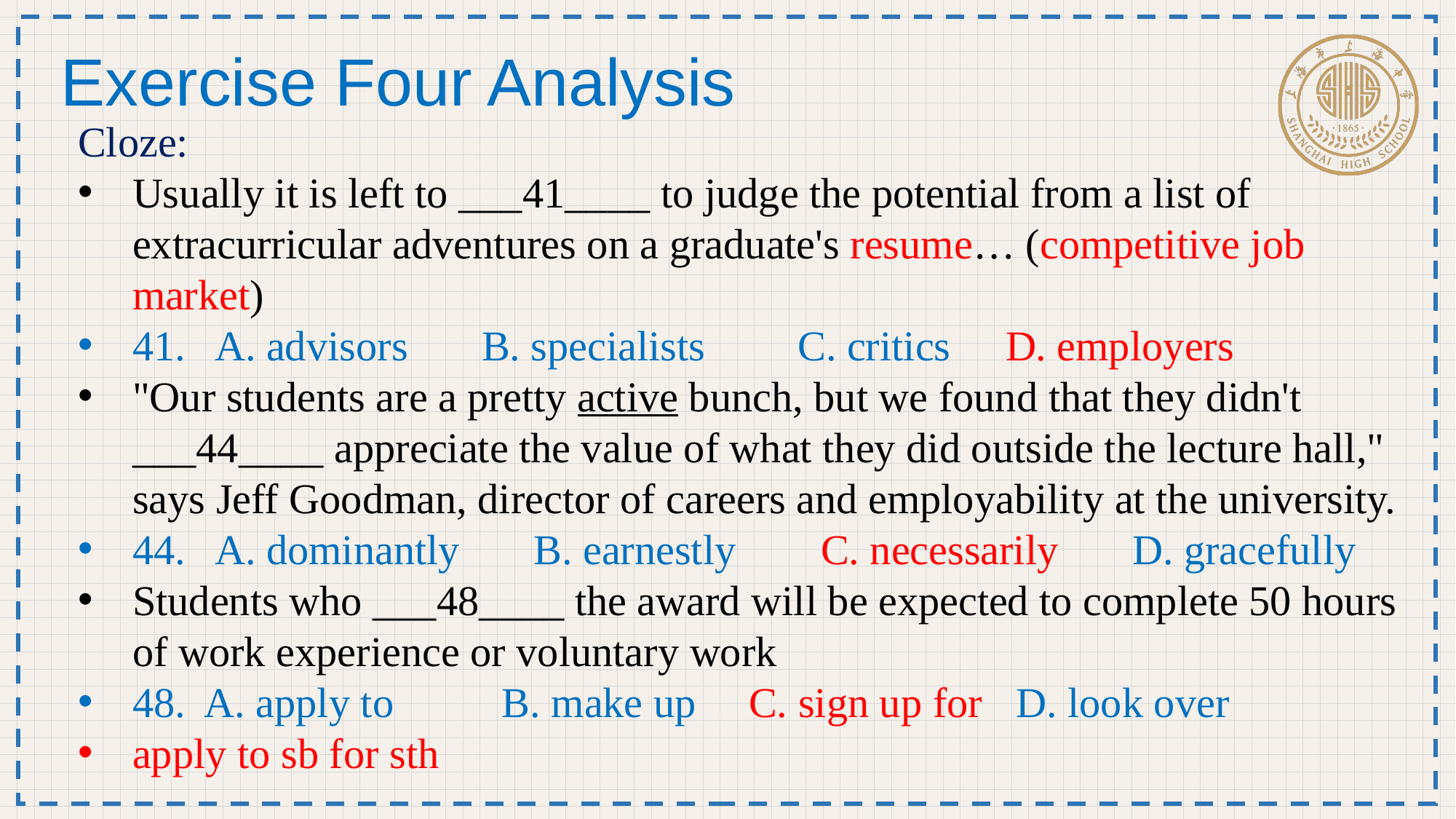

Exercise Four Analysis
Cloze:
Usually it is left to ___41____ to judge the potential from a list of extracurricular adventures on a graduate's resume… (competitive job market)
41.   A. advisors       B. specialists	 C. critics	D. employers
"Our students are a pretty active bunch, but we found that they didn't ___44____ appreciate the value of what they did outside the lecture hall," says Jeff Goodman, director of careers and employability at the university.
44.   A. dominantly       B. earnestly        C. necessarily       D. gracefully
Students who ___48____ the award will be expected to complete 50 hours of work experience or voluntary work
48.  A. apply to	    B. make up     C. sign up for	 D. look over
apply to sb for sth